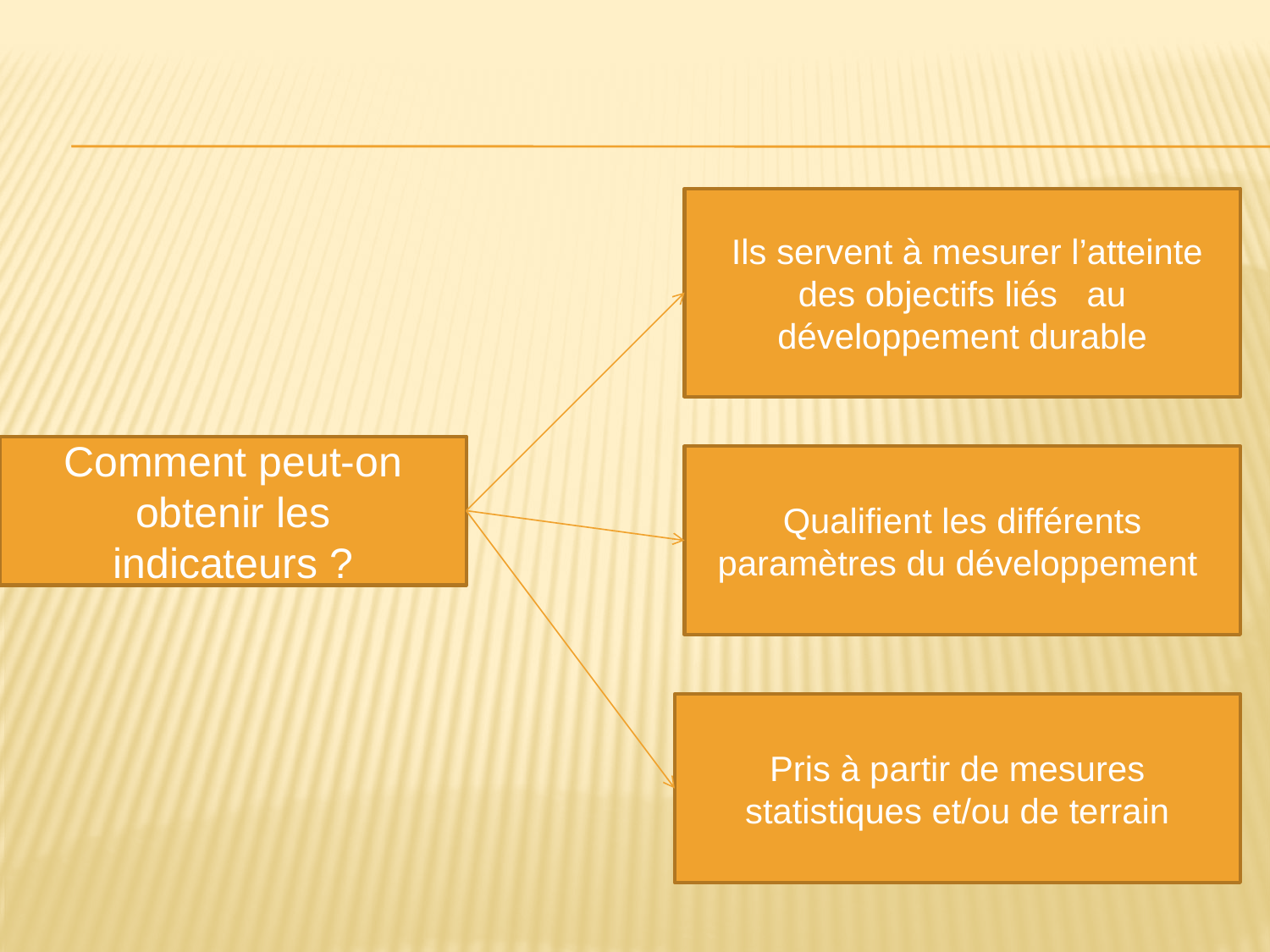

Ils servent à mesurer l’atteinte des objectifs liés   au développement durable

Comment peut-on obtenir les indicateurs ?
Qualifient les différents paramètres du développement
Pris à partir de mesures statistiques et/ou de terrain